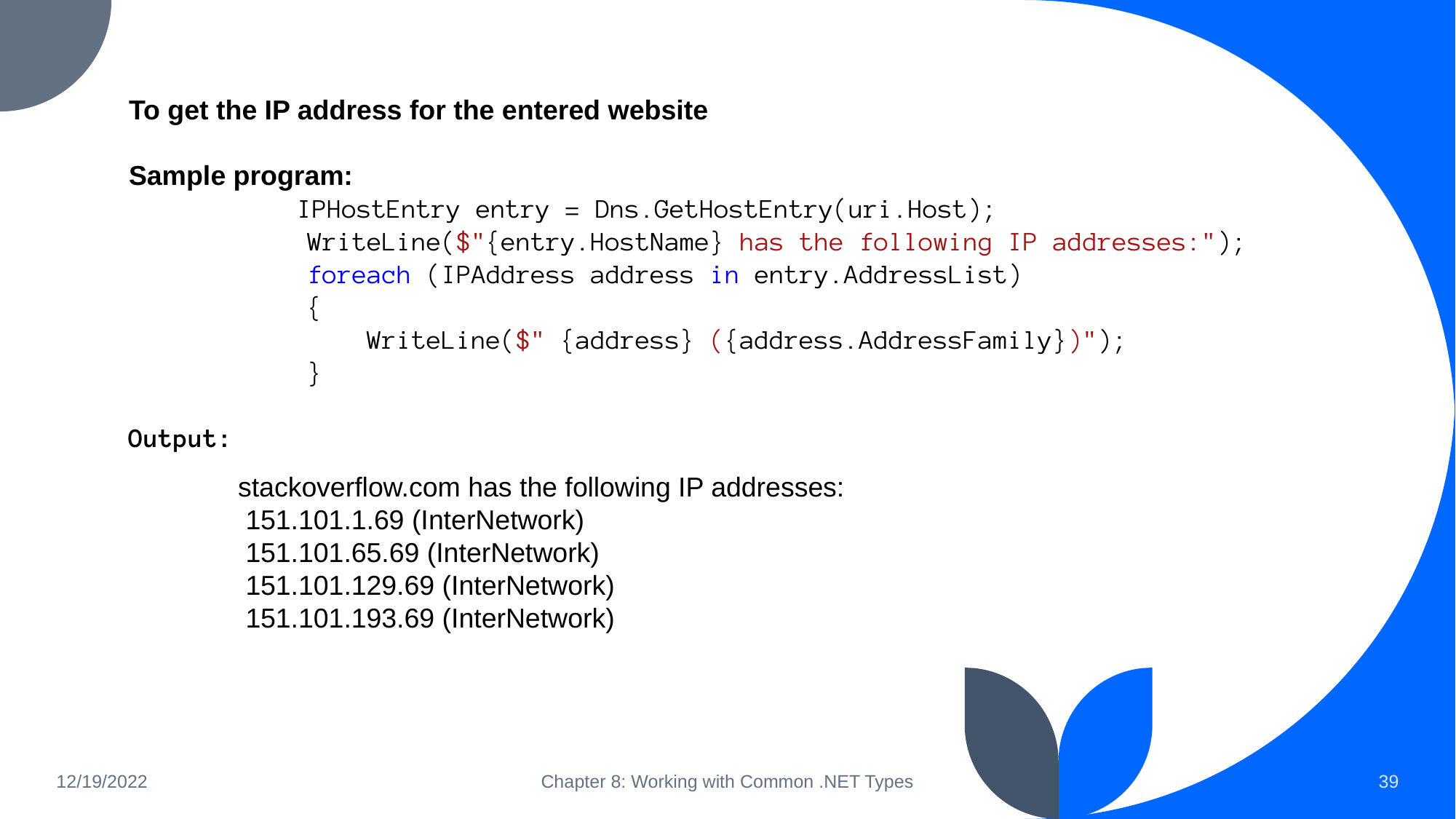

To get the IP address for the entered website
Sample program:
 	    IPHostEntry entry = Dns.GetHostEntry(uri.Host);
            WriteLine($"{entry.HostName} has the following IP addresses:");
            foreach (IPAddress address in entry.AddressList)
            {
                WriteLine($" {address} ({address.AddressFamily})");
            }
Output:
	stackoverflow.com has the following IP addresses:
	 151.101.1.69 (InterNetwork)
	 151.101.65.69 (InterNetwork)
	 151.101.129.69 (InterNetwork)
	 151.101.193.69 (InterNetwork)

12/19/2022
Chapter 8: Working with Common .NET Types
39